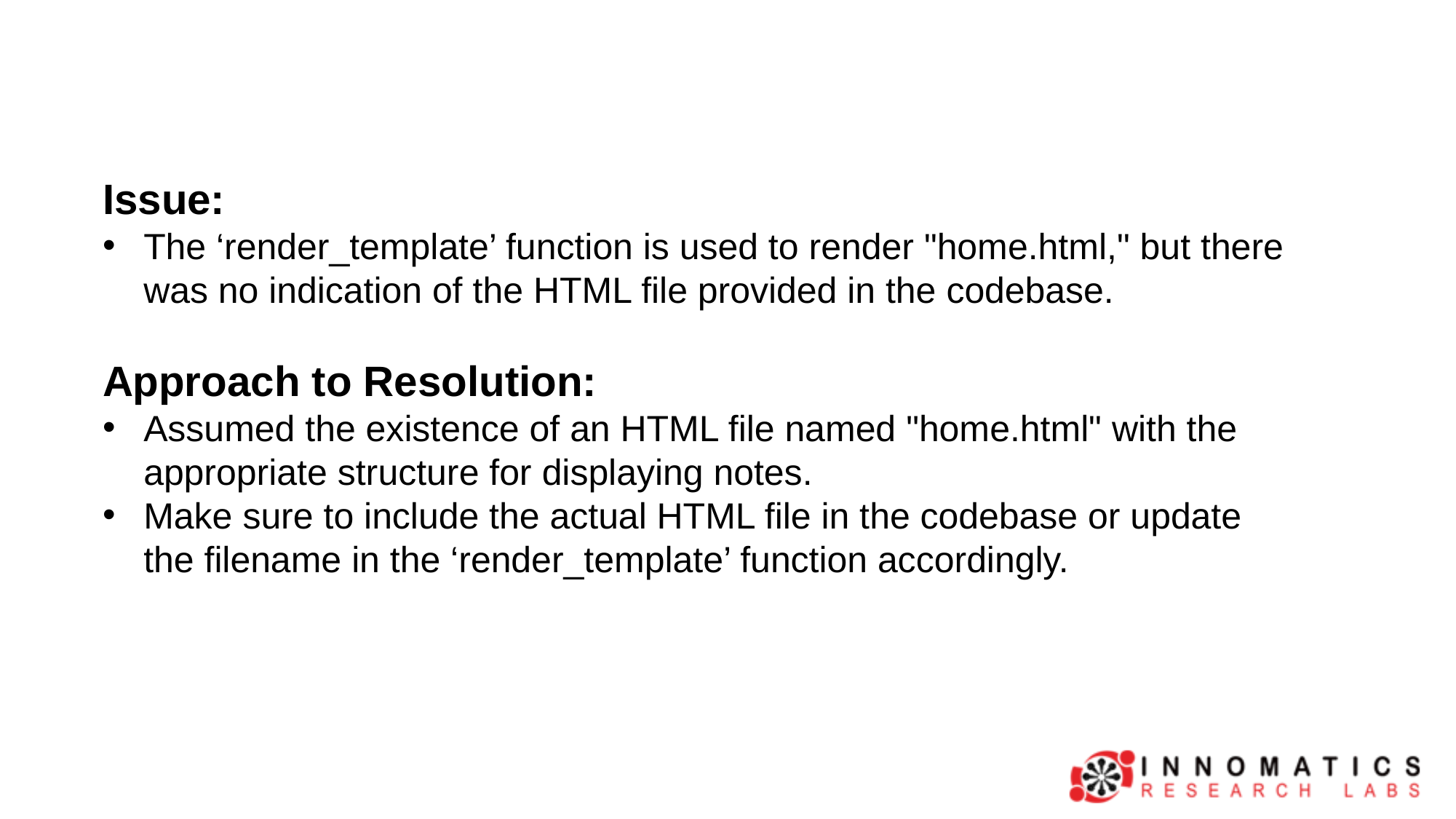

Issue:
The ‘render_template’ function is used to render "home.html," but there was no indication of the HTML file provided in the codebase.

Approach to Resolution:
Assumed the existence of an HTML file named "home.html" with the appropriate structure for displaying notes.
Make sure to include the actual HTML file in the codebase or update the filename in the ‘render_template’ function accordingly.